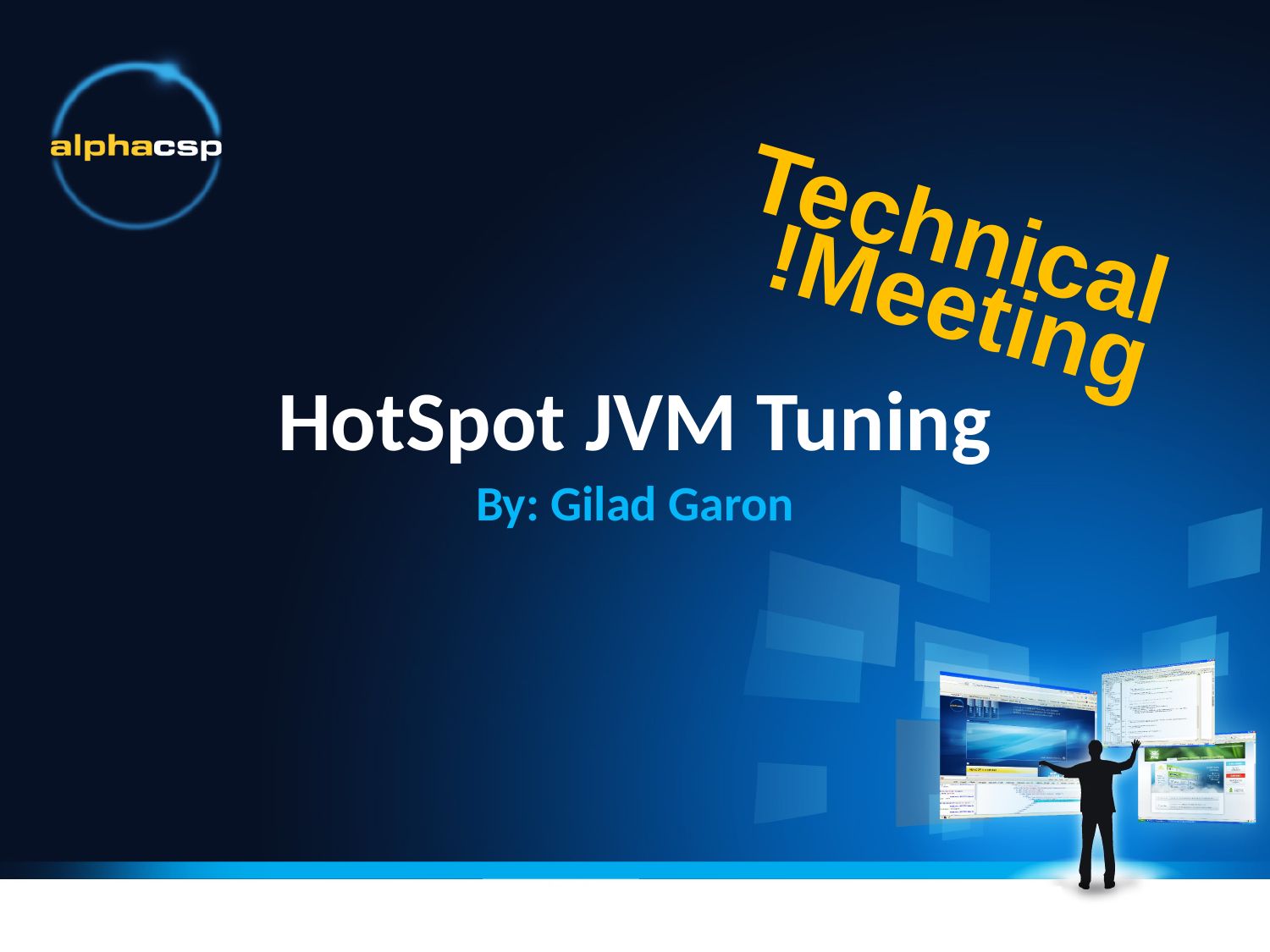

Technical
Meeting!
HotSpot JVM Tuning
By: Gilad Garon